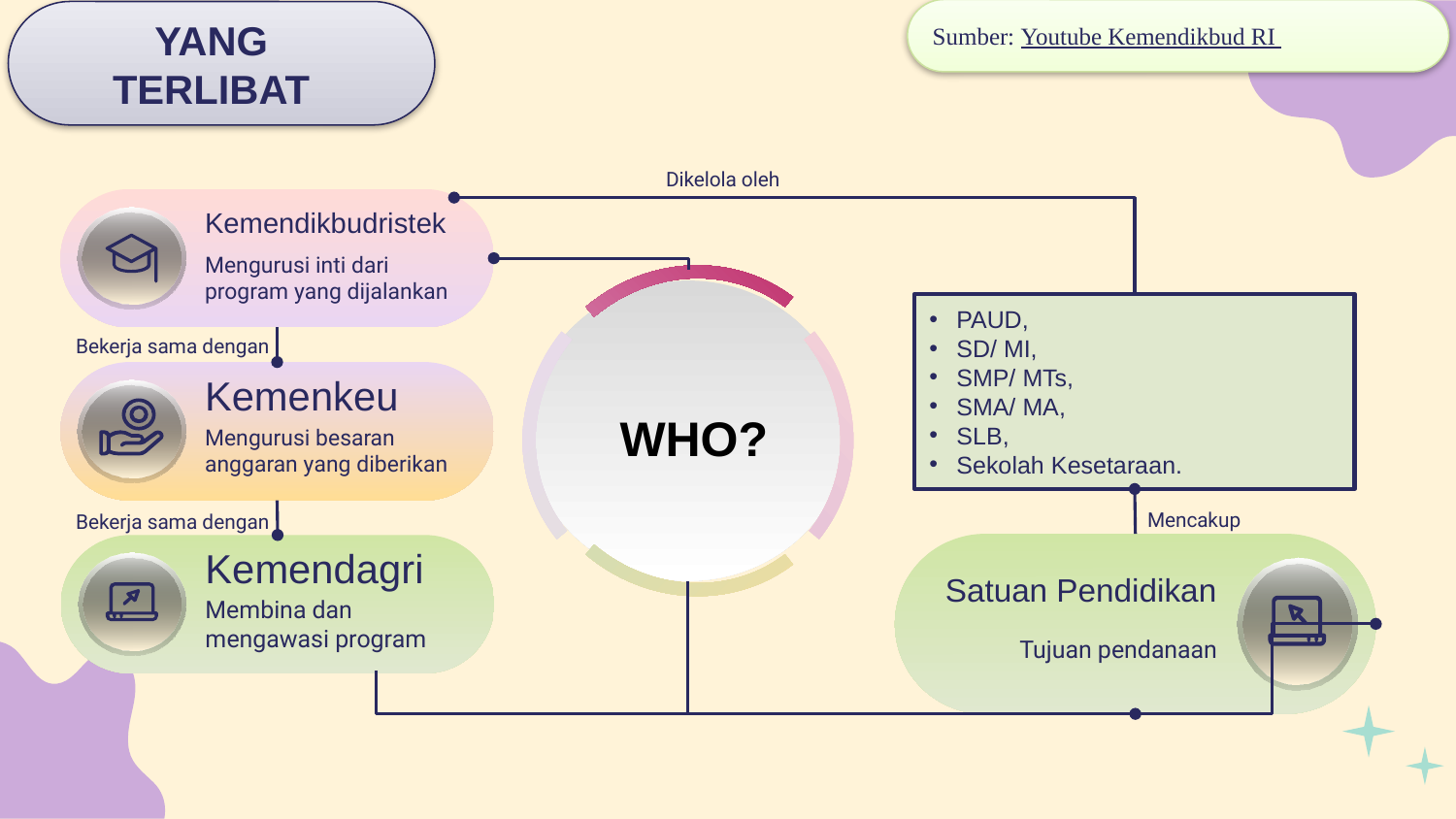

Sumber: Youtube Kemendikbud RI

YANG TERLIBAT
Dikelola oleh

Kemendikbudristek
Mengurusi inti dari program yang dijalankan

PAUD,
SD/ MI,
SMP/ MTs,
SMA/ MA,
SLB,
Sekolah Kesetaraan.
Bekerja sama dengan

Kemenkeu
Mengurusi besaran anggaran yang diberikan
WHO?

Mencakup
Bekerja sama dengan

Satuan Pendidikan
Tujuan pendanaan

Kemendagri
Membina dan mengawasi program

B